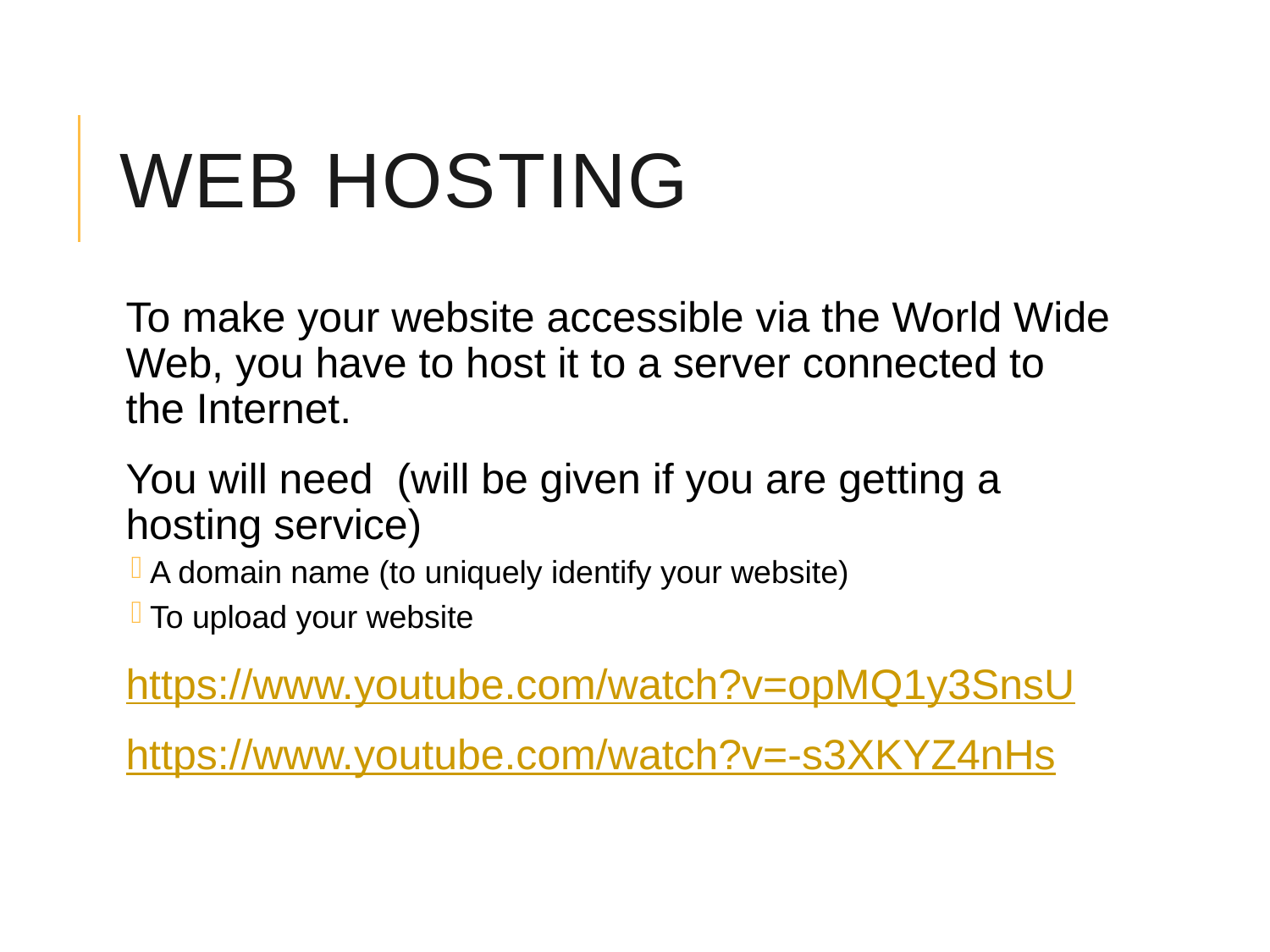

# Web Hosting
To make your website accessible via the World Wide Web, you have to host it to a server connected to the Internet.
You will need  (will be given if you are getting a hosting service)
A domain name (to uniquely identify your website)
To upload your website
https://www.youtube.com/watch?v=opMQ1y3SnsU
https://www.youtube.com/watch?v=-s3XKYZ4nHs